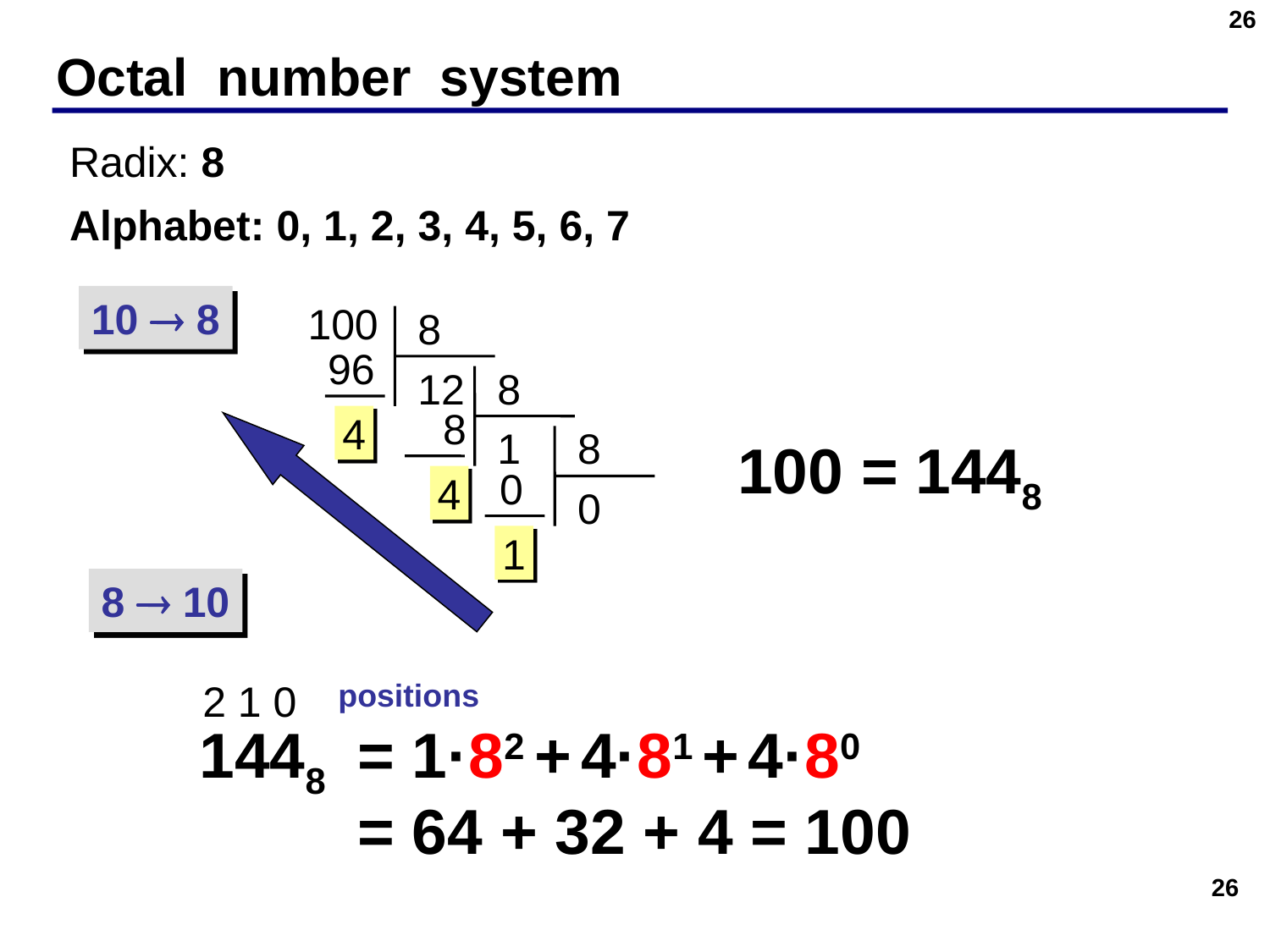

26
# Octal  number  system
Radix: 8
Alphabet: 0, 1, 2, 3, 4, 5, 6, 7
10 → 8
100
8

96
12

4

8

   8
1

4
8

 0
0

1
100 = 1448
8 → 10
2 1 0
positions
    1448
= 1·82 + 4·81 + 4·80
= 64 + 32 + 4 = 100
26